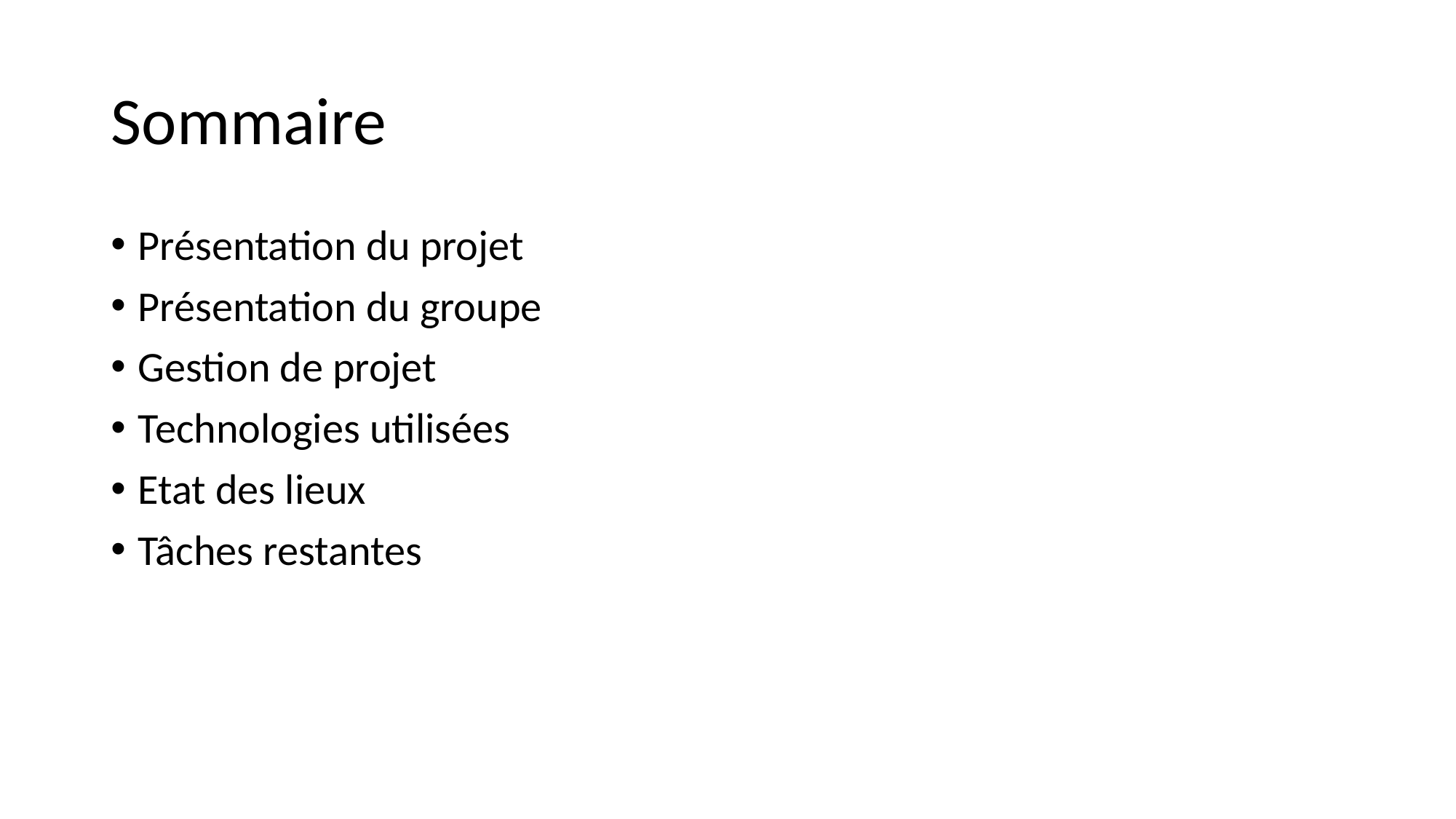

# Sommaire
Présentation du projet
Présentation du groupe
Gestion de projet
Technologies utilisées
Etat des lieux
Tâches restantes